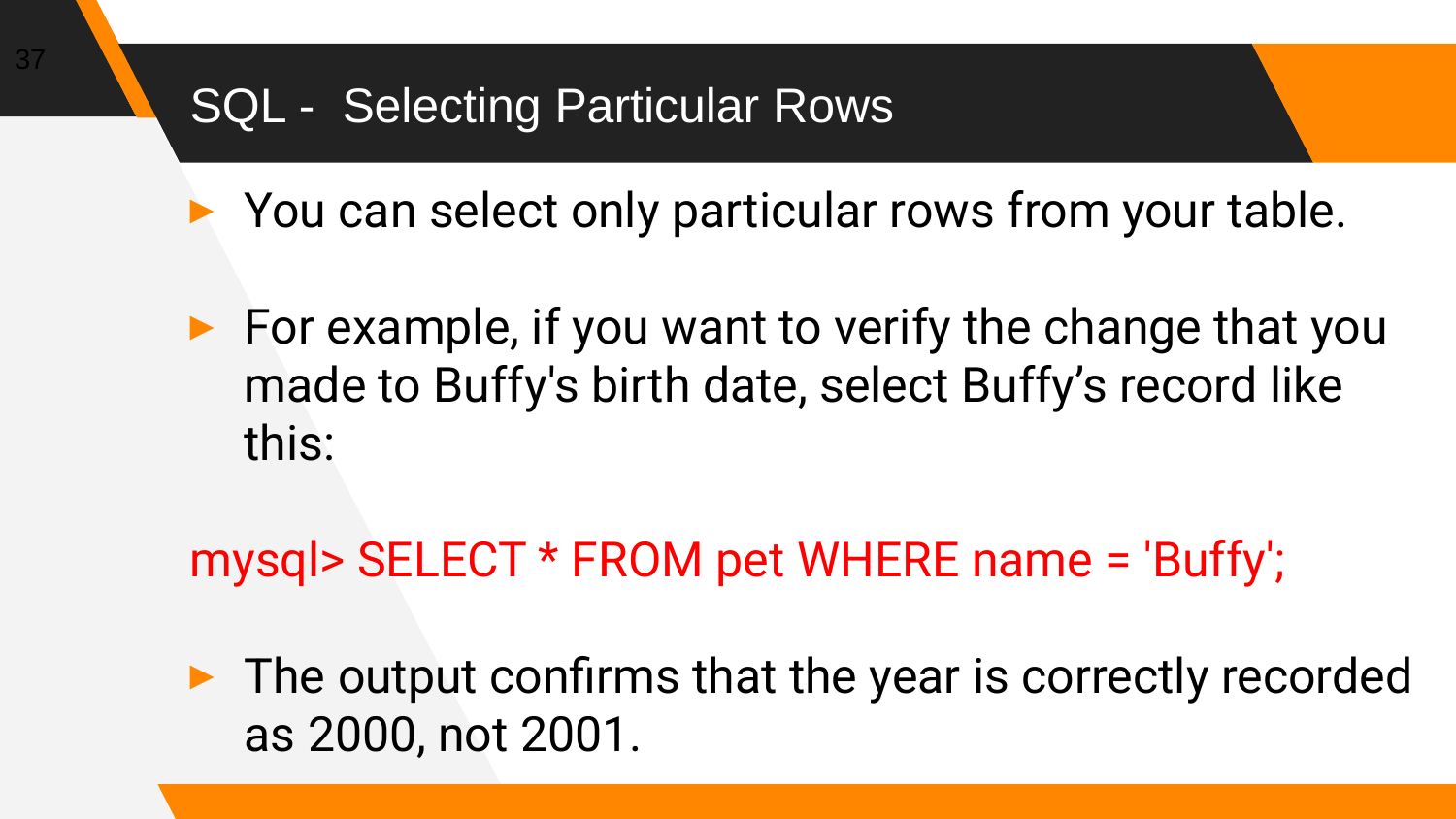

37
# SQL -  Selecting Particular Rows
You can select only particular rows from your table.

For example, if you want to verify the change that you made to Buffy's birth date, select Buffy’s record like this:

mysql> SELECT * FROM pet WHERE name = 'Buffy';

The output confirms that the year is correctly recorded as 2000, not 2001.